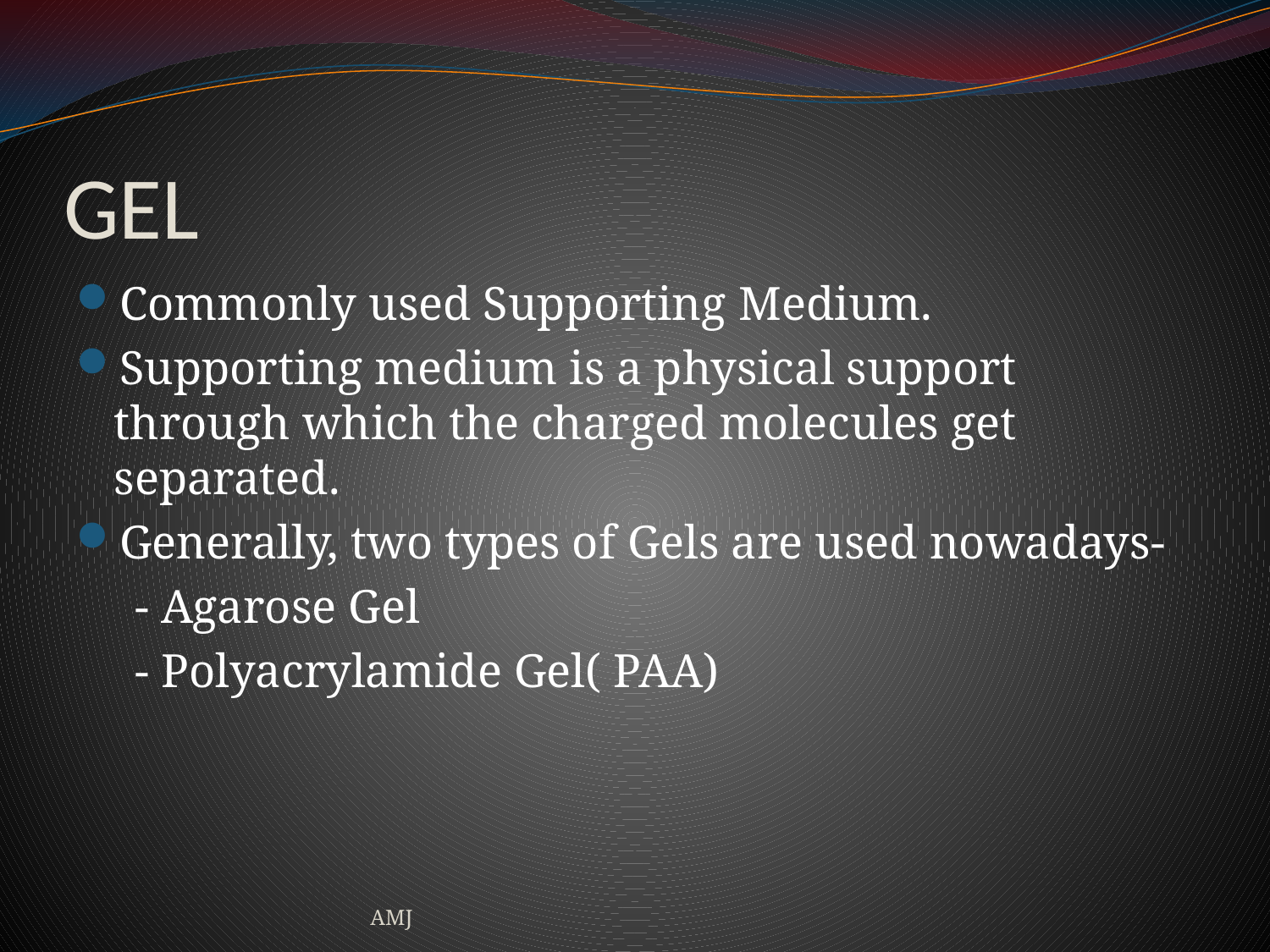

# GEL
Commonly used Supporting Medium.
Supporting medium is a physical support through which the charged molecules get separated.
Generally, two types of Gels are used nowadays-
     - Agarose Gel
     - Polyacrylamide Gel( PAA)
AMJ